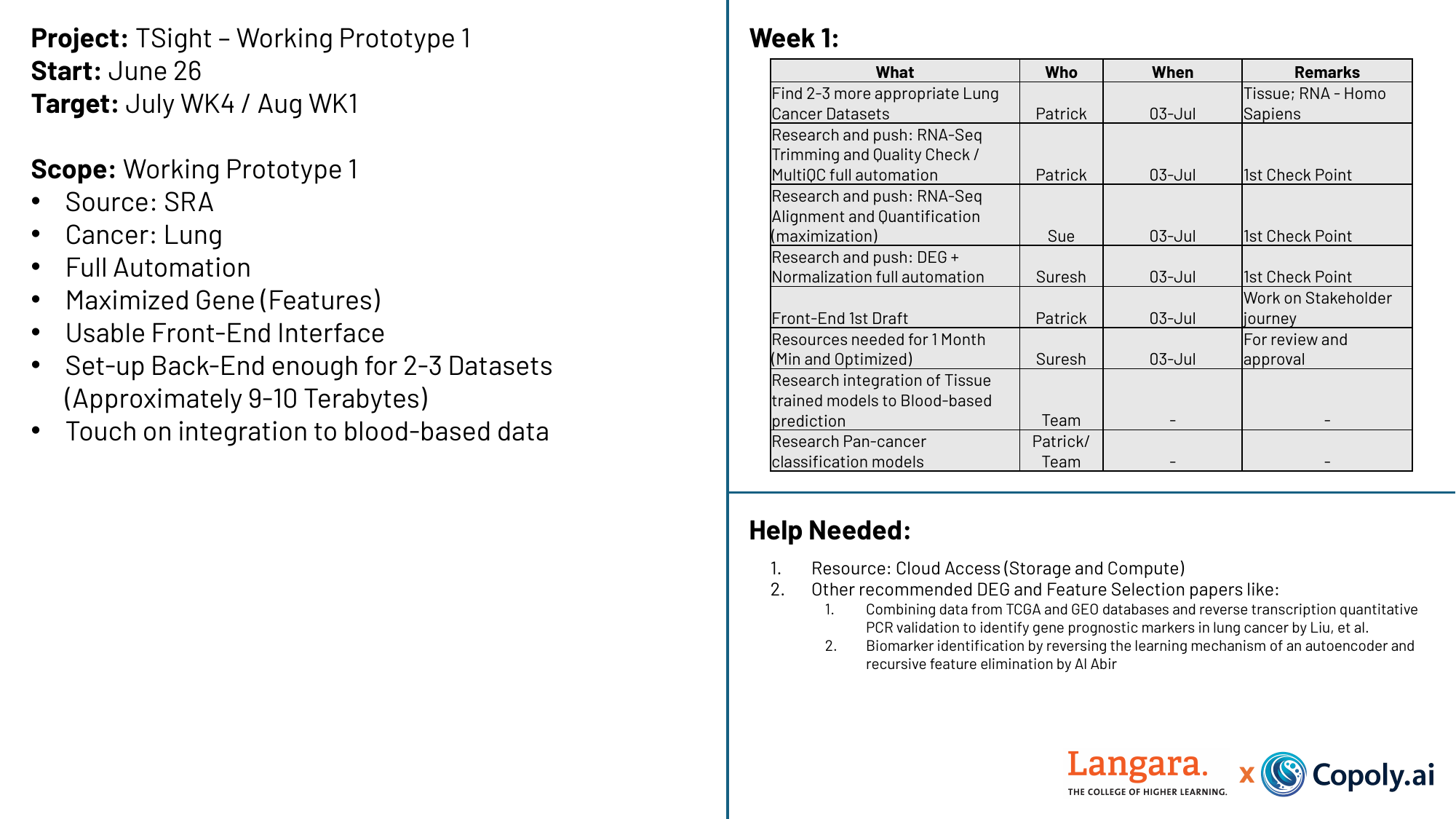

Project: TSight – Working Prototype 1
Start: June 26
Target: July WK4 / Aug WK1

Scope: Working Prototype 1
Source: SRA
Cancer: Lung
Full Automation
Maximized Gene (Features)
Usable Front-End Interface
Set-up Back-End enough for 2-3 Datasets (Approximately 9-10 Terabytes)
Touch on integration to blood-based data
Week 1:
| What | Who | When | Remarks |
| --- | --- | --- | --- |
| Find 2-3 more appropriate Lung Cancer Datasets | Patrick | 03-Jul | Tissue; RNA - Homo Sapiens |
| Research and push: RNA-Seq Trimming and Quality Check / MultiQC full automation | Patrick | 03-Jul | 1st Check Point |
| Research and push: RNA-Seq Alignment and Quantification (maximization) | Sue | 03-Jul | 1st Check Point |
| Research and push: DEG + Normalization full automation | Suresh | 03-Jul | 1st Check Point |
| Front-End 1st Draft | Patrick | 03-Jul | Work on Stakeholder journey |
| Resources needed for 1 Month (Min and Optimized) | Suresh | 03-Jul | For review and approval |
| Research integration of Tissue trained models to Blood-based prediction | Team | - | - |
| Research Pan-cancer classification models | Patrick/ Team | - | - |
Help Needed:
Resource: Cloud Access (Storage and Compute)
Other recommended DEG and Feature Selection papers like:
Combining data from TCGA and GEO databases and reverse transcription quantitative PCR validation to identify gene prognostic markers in lung cancer by Liu, et al.
Biomarker identification by reversing the learning mechanism of an autoencoder and recursive feature elimination by Al Abir